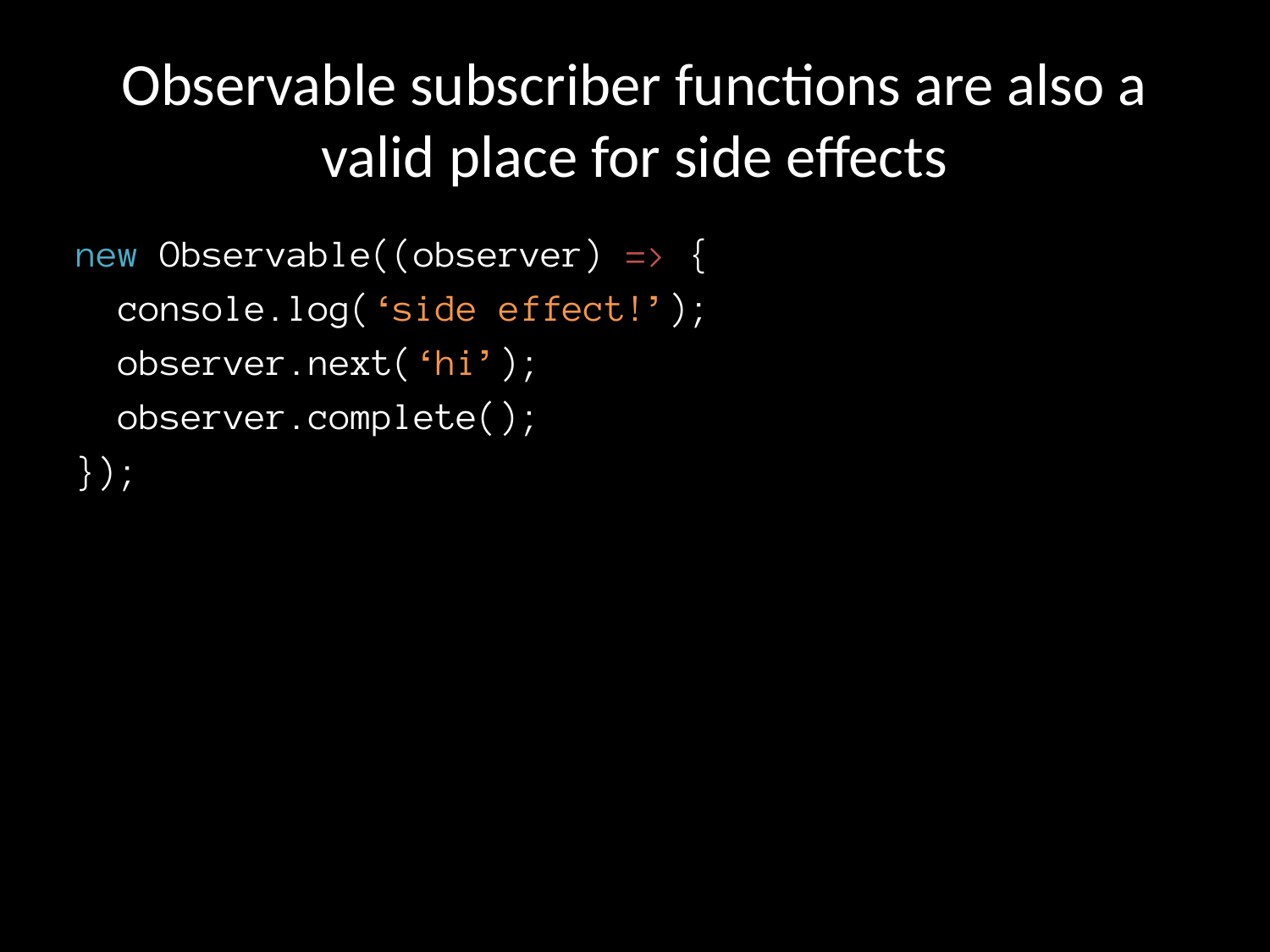

# Observable subscriber functions are also a valid place for side effects
new Observable((observer) => {
  console.log(‘side effect!’);
  observer.next(‘hi’);
  observer.complete();
});